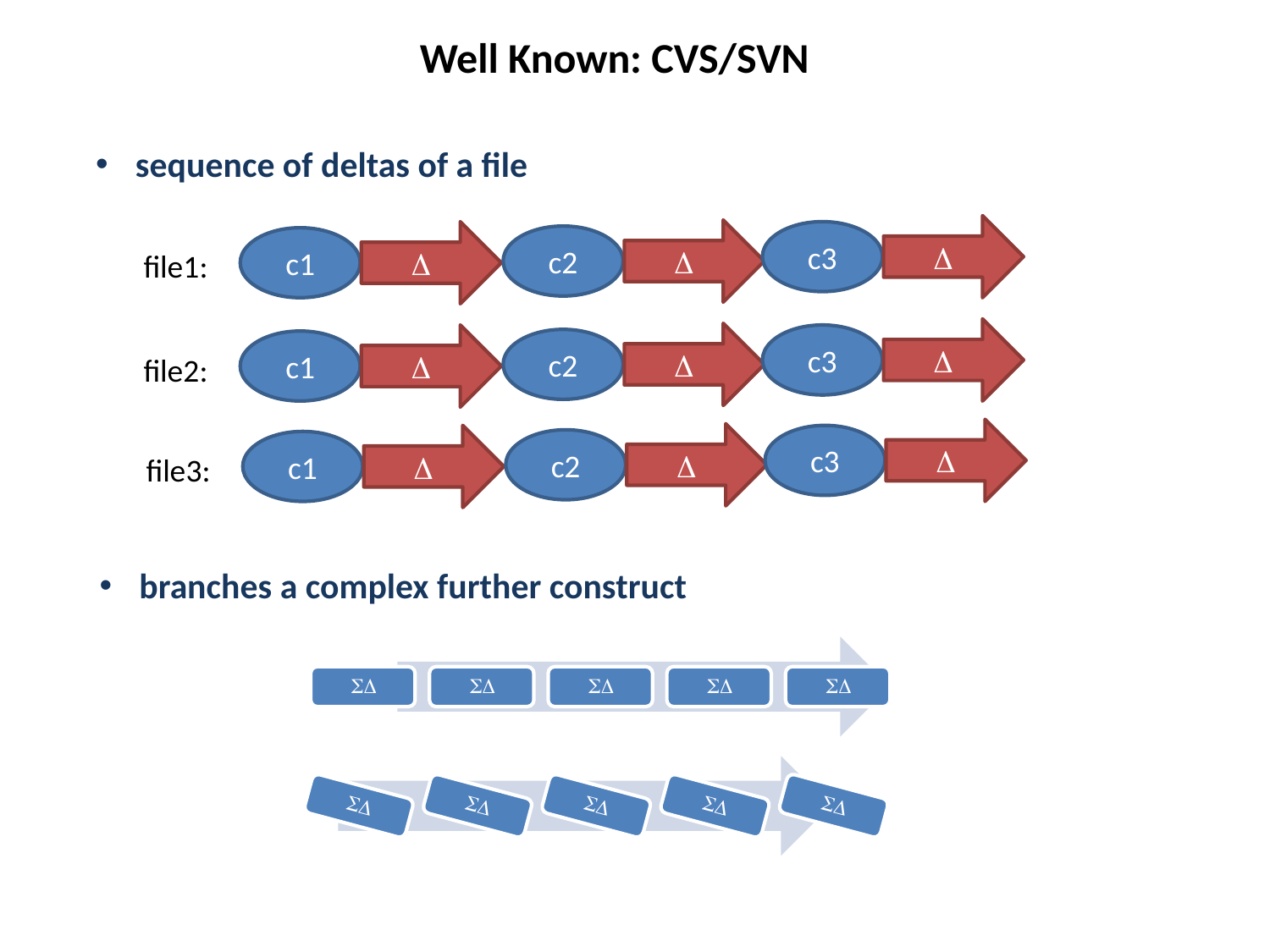

# Well Known: CVS/SVN
sequence of deltas of a file

Δ
Δ
Δ
c3
c2
c1
file1:
Δ
Δ
Δ
c3
c2
c1
file2:
Δ
Δ
Δ
c3
c2
c1
file3:
branches a complex further construct

ΣΔ
ΣΔ
ΣΔ
ΣΔ
ΣΔ
ΣΔ
ΣΔ
ΣΔ
ΣΔ
ΣΔ